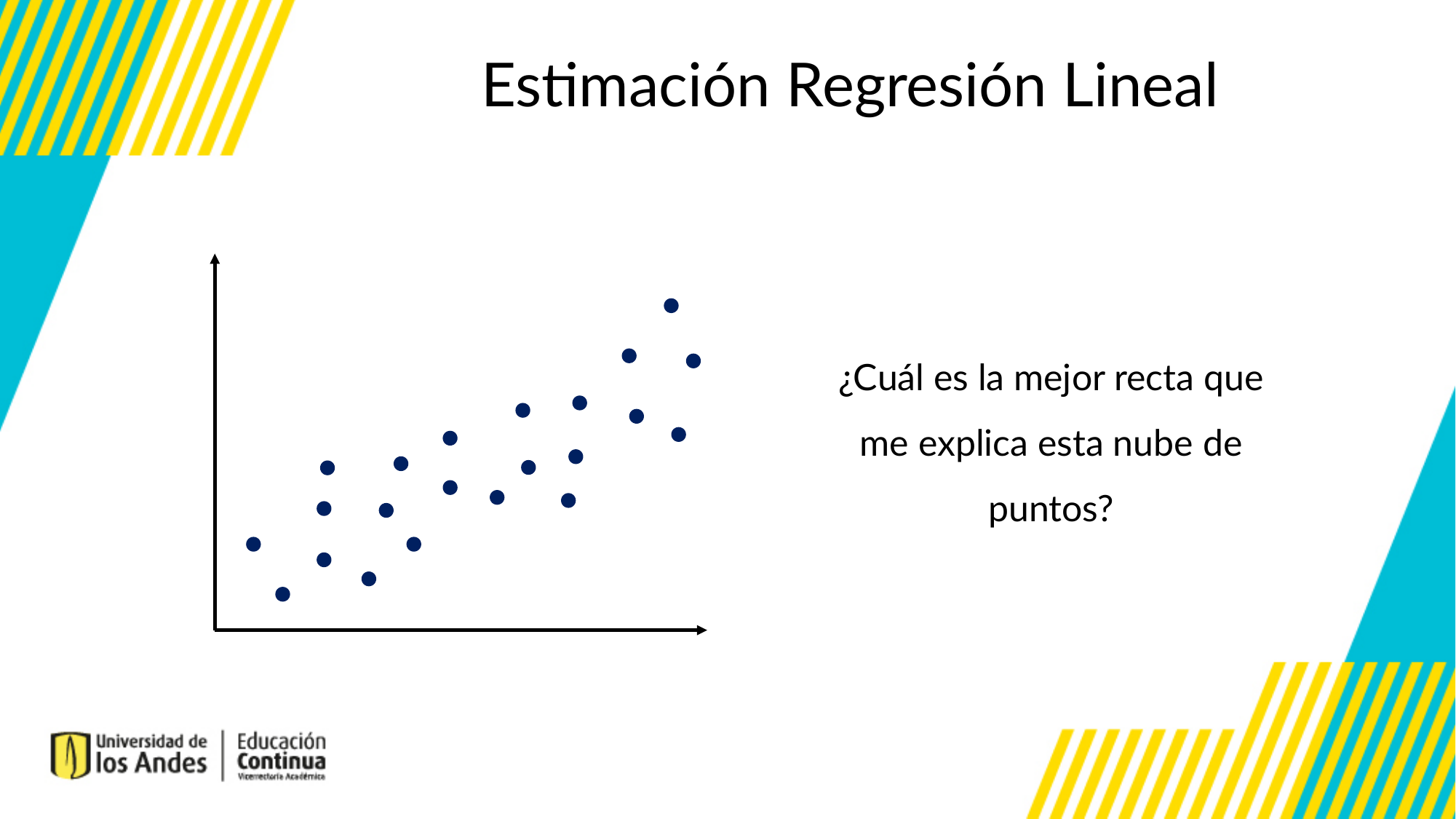

Estimación Regresión Lineal

¿Cuál es la mejor recta que me explica esta nube de puntos?